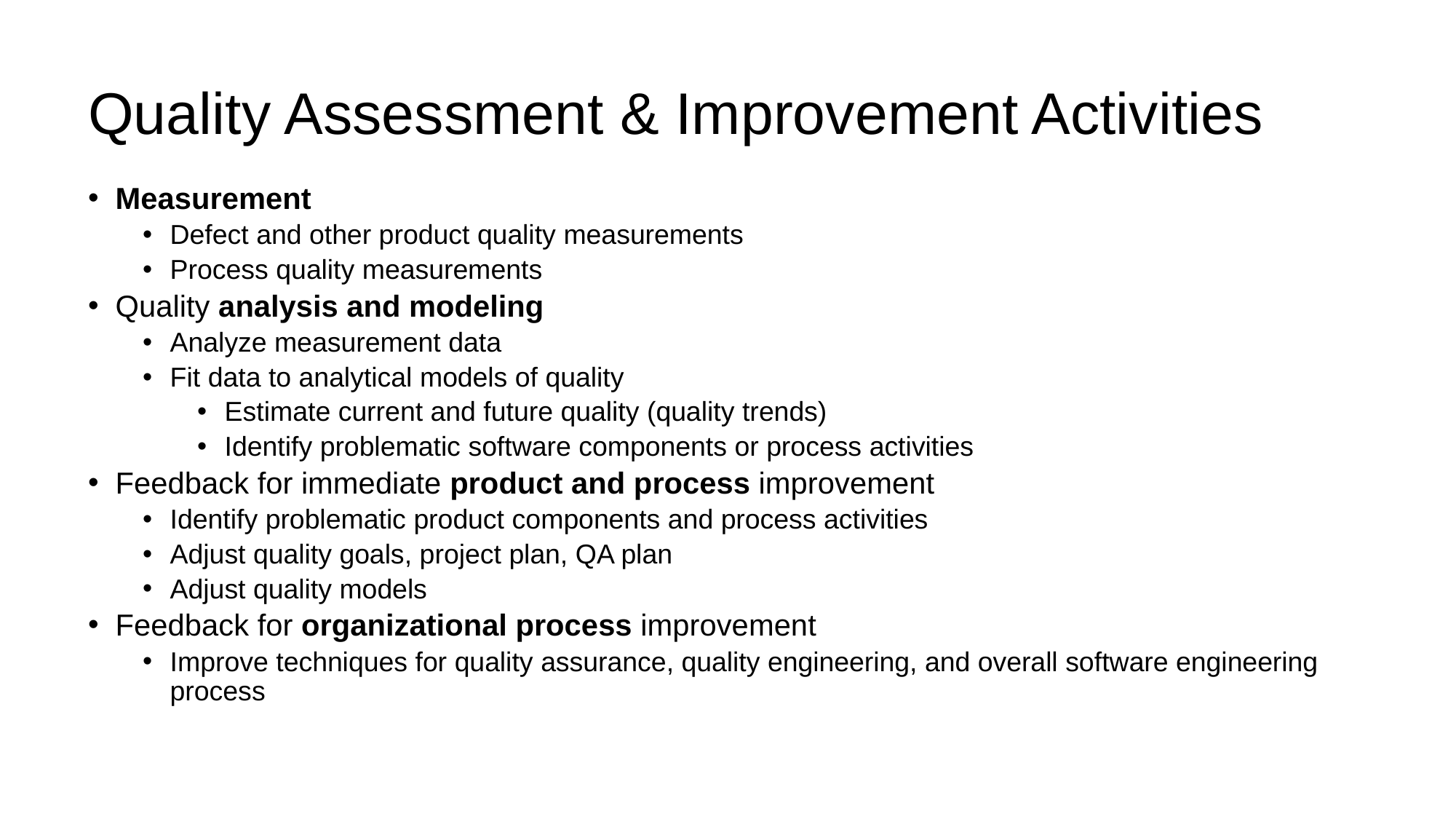

# Quality Assessment & Improvement Activities
Measurement
Defect and other product quality measurements
Process quality measurements
Quality analysis and modeling
Analyze measurement data
Fit data to analytical models of quality
Estimate current and future quality (quality trends)
Identify problematic software components or process activities
Feedback for immediate product and process improvement
Identify problematic product components and process activities
Adjust quality goals, project plan, QA plan
Adjust quality models
Feedback for organizational process improvement
Improve techniques for quality assurance, quality engineering, and overall software engineering process